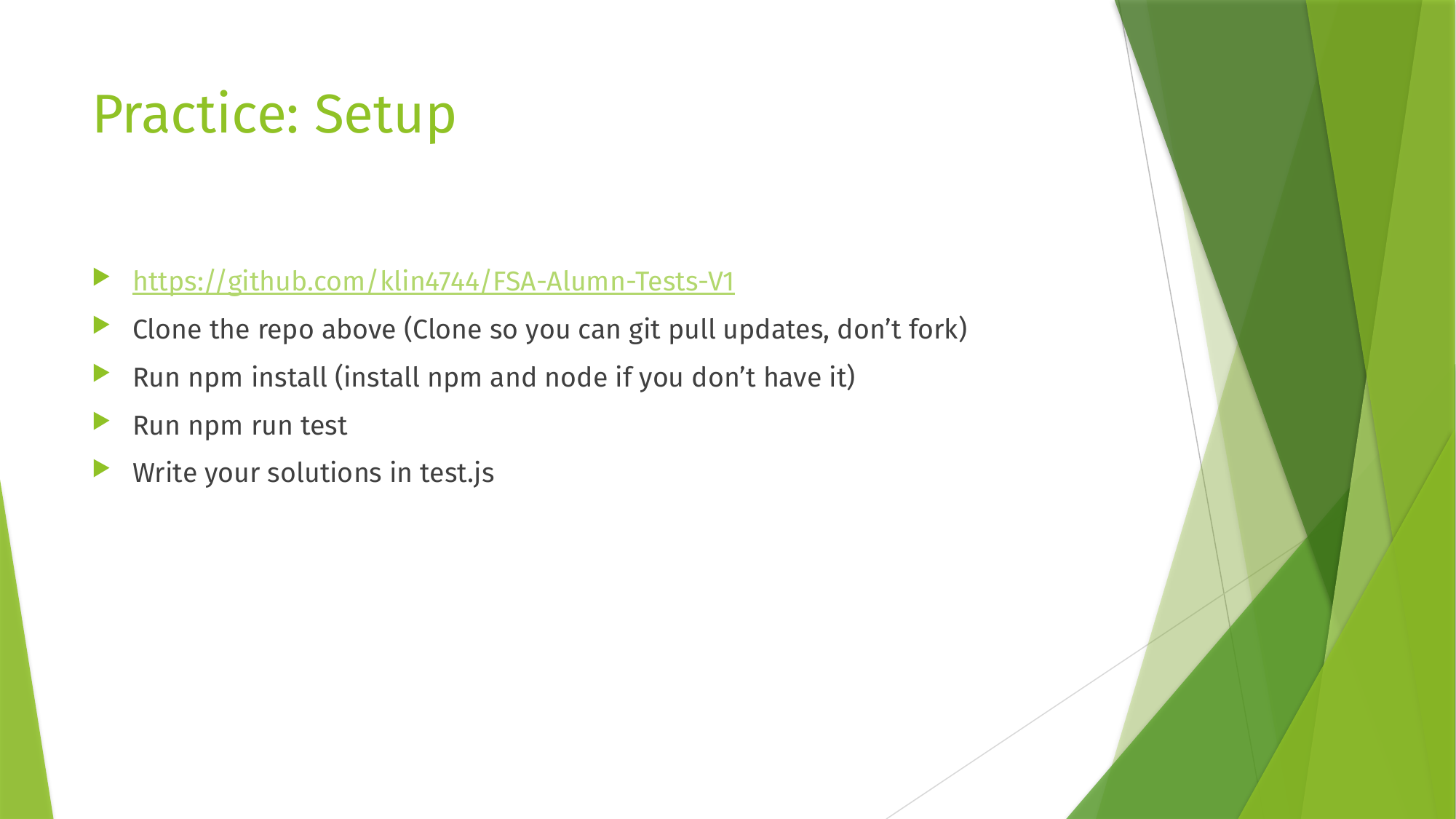

# Practice: Setup
https://github.com/klin4744/FSA-Alumn-Tests-V1
Clone the repo above (Clone so you can git pull updates, don’t fork)
Run npm install (install npm and node if you don’t have it)
Run npm run test
Write your solutions in test.js